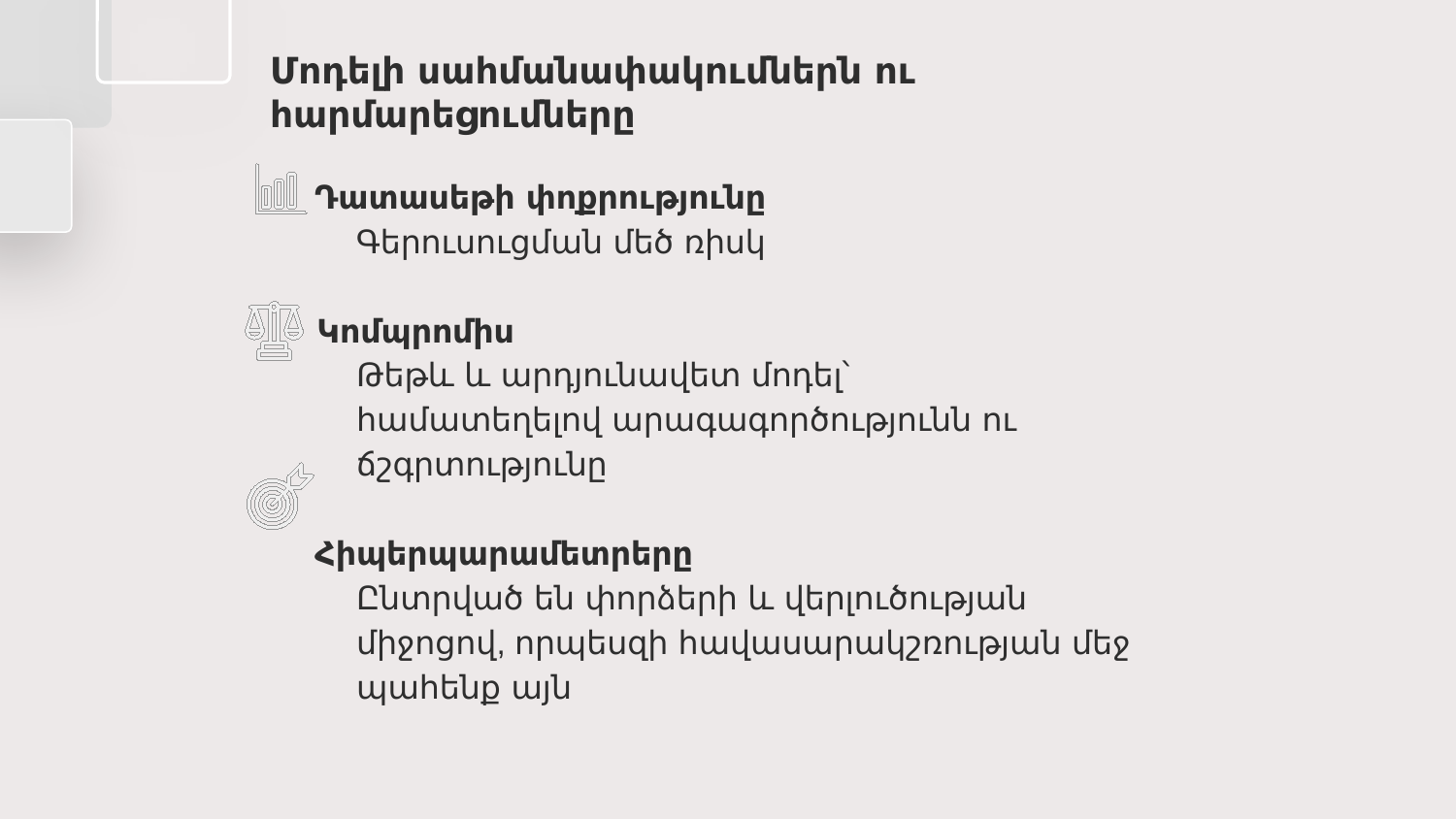

# Մոդելի սահմանափակումներն ու հարմարեցումները
 Դատասեթի փոքրությունը
Գերուսուցման մեծ ռիսկ

 Կոմպրոմիս
Թեթև և արդյունավետ մոդել՝
համատեղելով արագագործությունն ու ճշգրտությունը

 Հիպերպարամետրերը
Ընտրված են փորձերի և վերլուծության միջոցով, որպեսզի հավասարակշռության մեջ պահենք այն